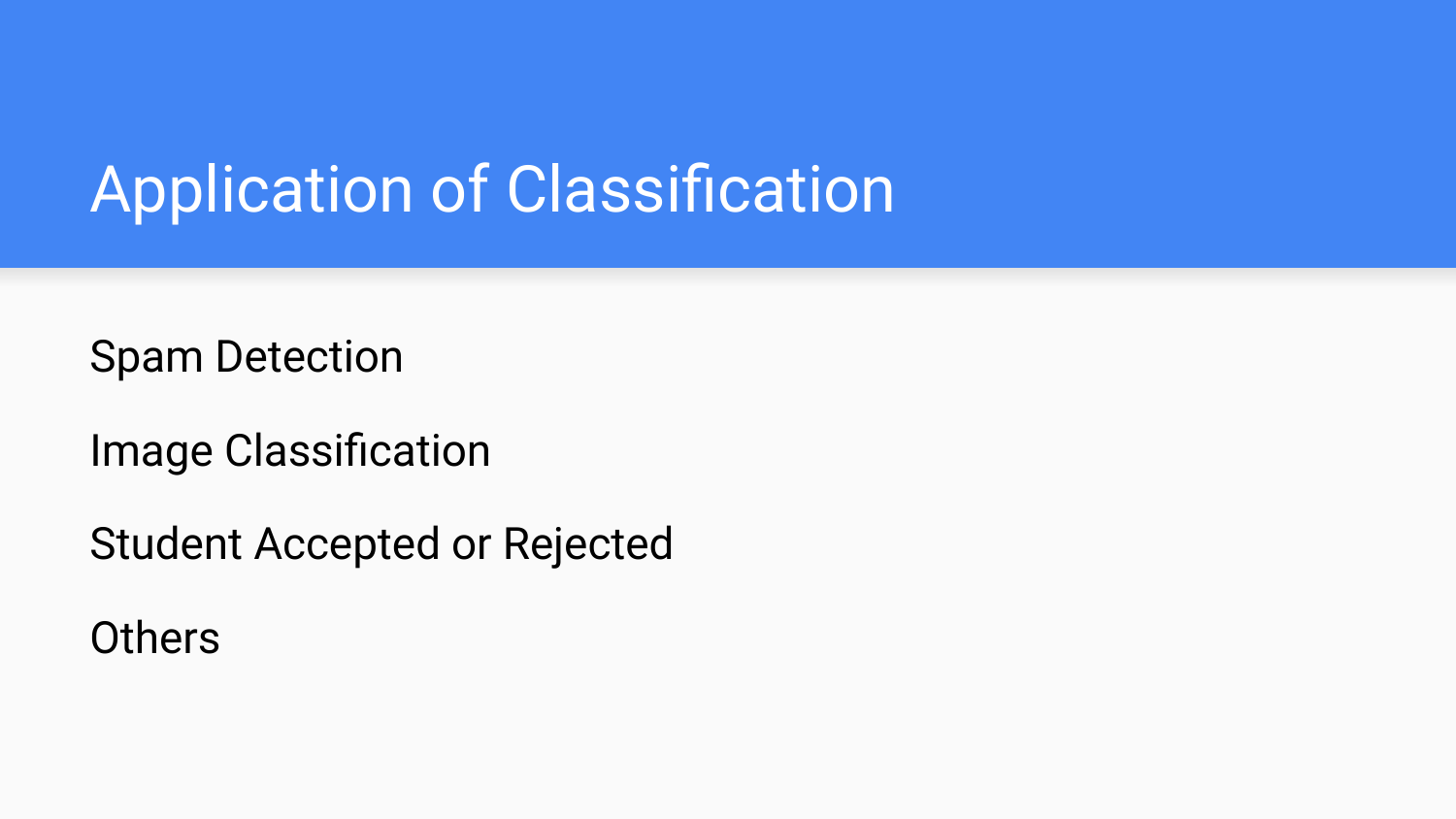

# Application of Classification
Spam Detection
Image Classification
Student Accepted or Rejected
Others